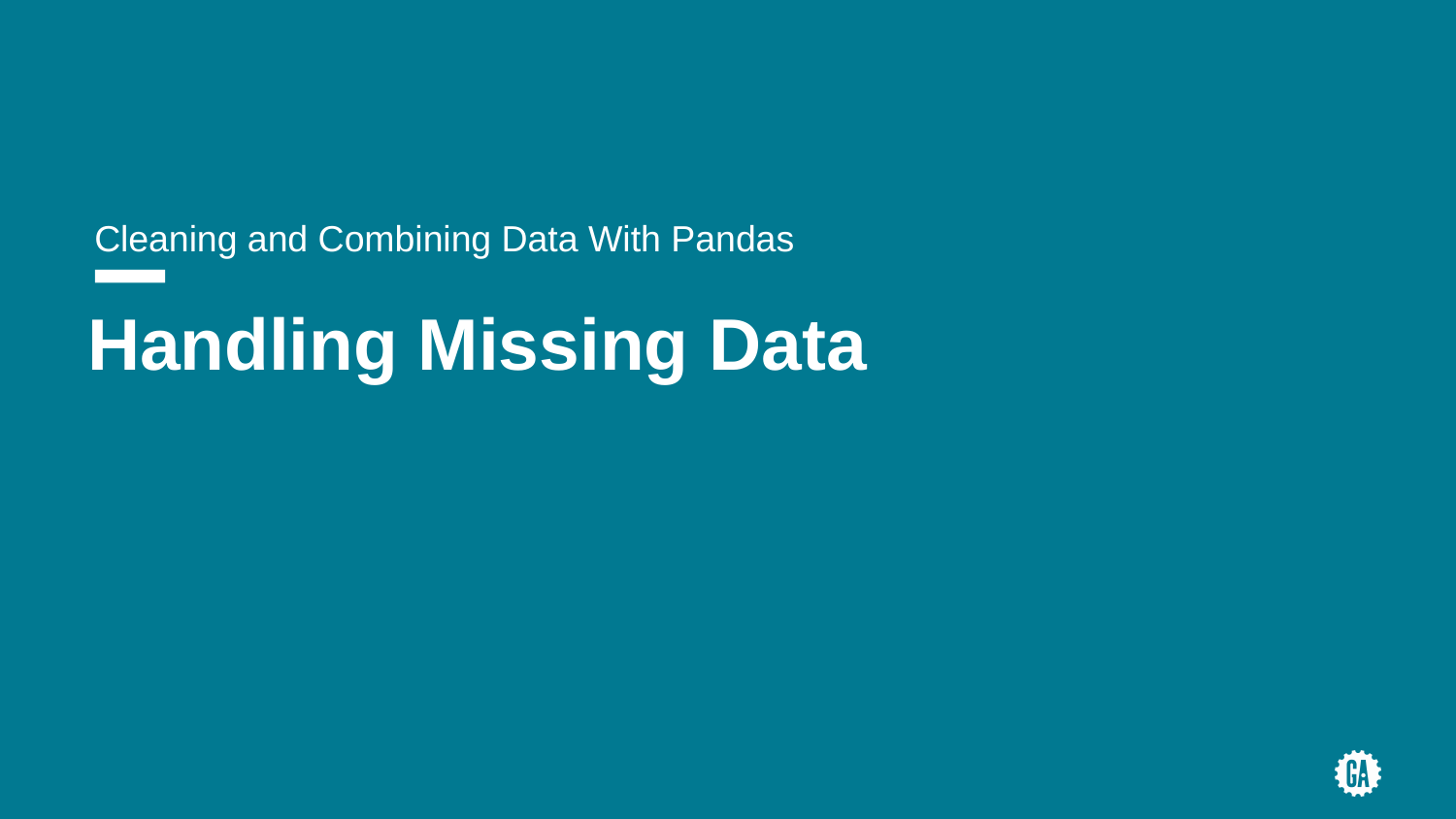

Cleaning and Combining Data With Pandas
# Handling Missing Data